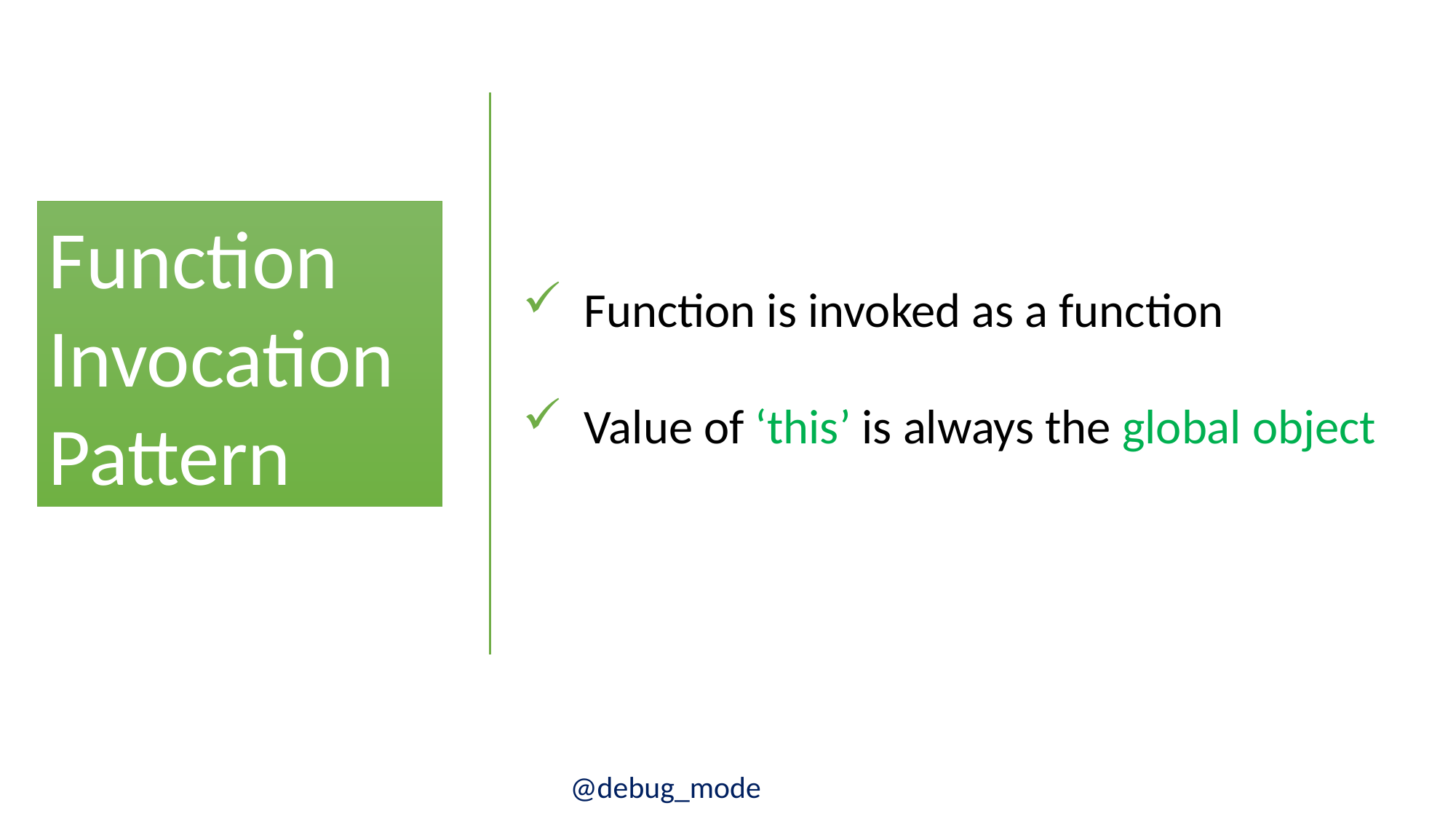

Function Invocation Pattern

Function is invoked as a function

Value of ‘this’ is always the global object

@debug_mode